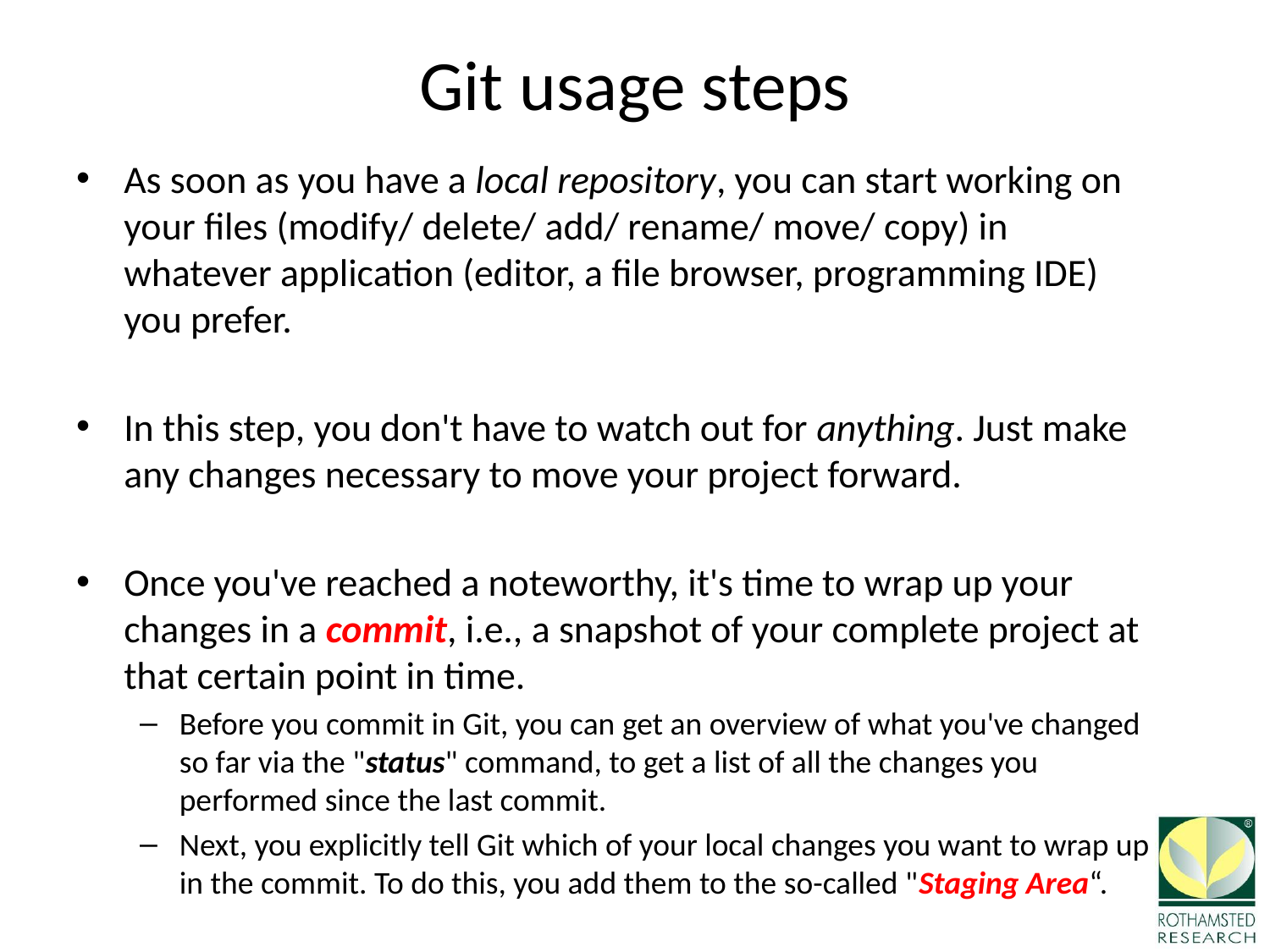

# Git usage steps
As soon as you have a local repository, you can start working on your files (modify/ delete/ add/ rename/ move/ copy) in whatever application (editor, a file browser, programming IDE) you prefer.

In this step, you don't have to watch out for anything. Just make any changes necessary to move your project forward.

Once you've reached a noteworthy, it's time to wrap up your changes in a commit, i.e., a snapshot of your complete project at that certain point in time.
Before you commit in Git, you can get an overview of what you've changed so far via the "status" command, to get a list of all the changes you performed since the last commit.
Next, you explicitly tell Git which of your local changes you want to wrap up in the commit. To do this, you add them to the so-called "Staging Area“.